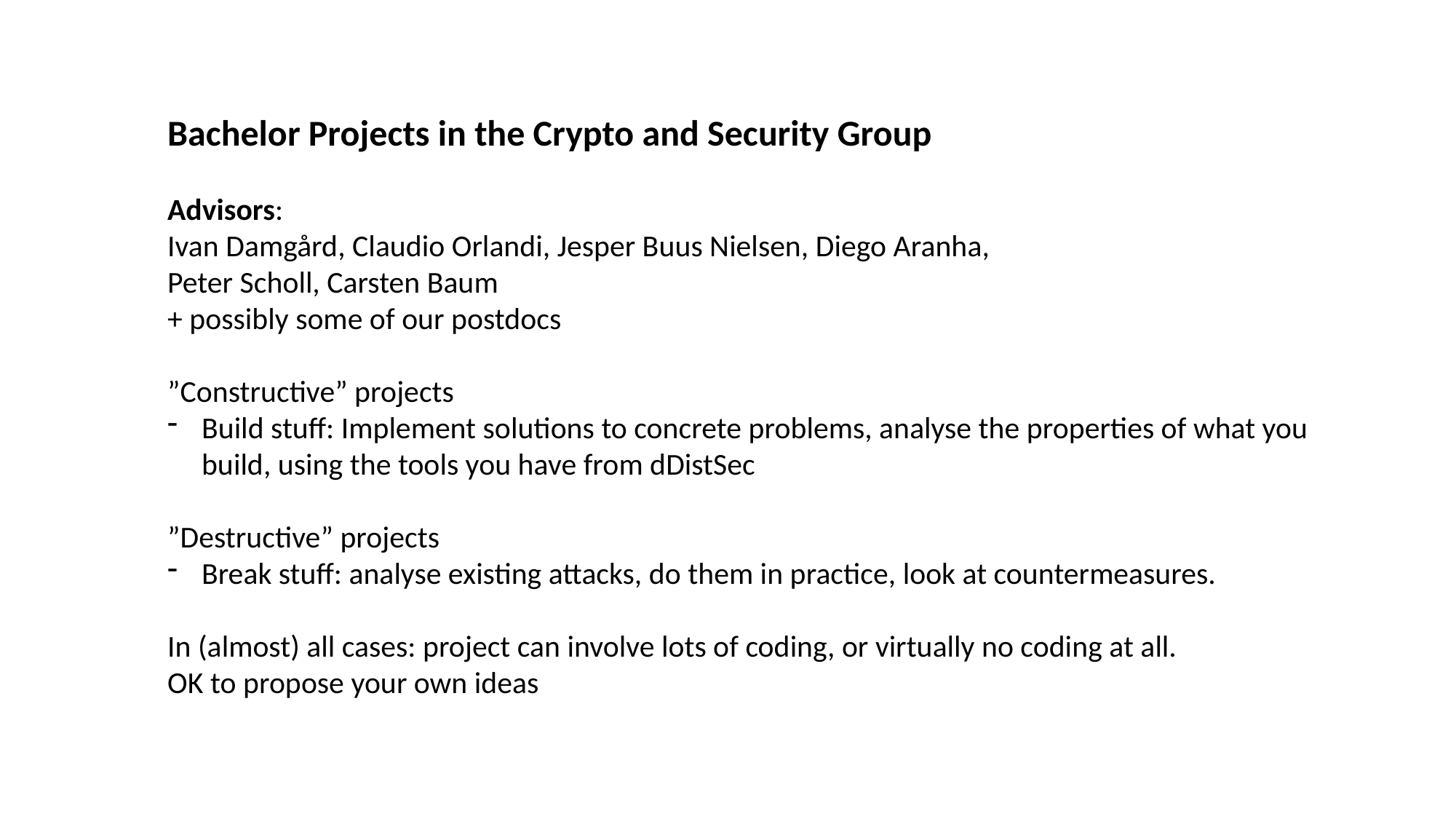

Bachelor Projects in the Crypto and Security Group

Advisors:
Ivan Damgård, Claudio Orlandi, Jesper Buus Nielsen, Diego Aranha,
Peter Scholl, Carsten Baum
+ possibly some of our postdocs

”Constructive” projects
Build stuff: Implement solutions to concrete problems, analyse the properties of what you build, using the tools you have from dDistSec

”Destructive” projects
Break stuff: analyse existing attacks, do them in practice, look at countermeasures.

In (almost) all cases: project can involve lots of coding, or virtually no coding at all.
OK to propose your own ideas